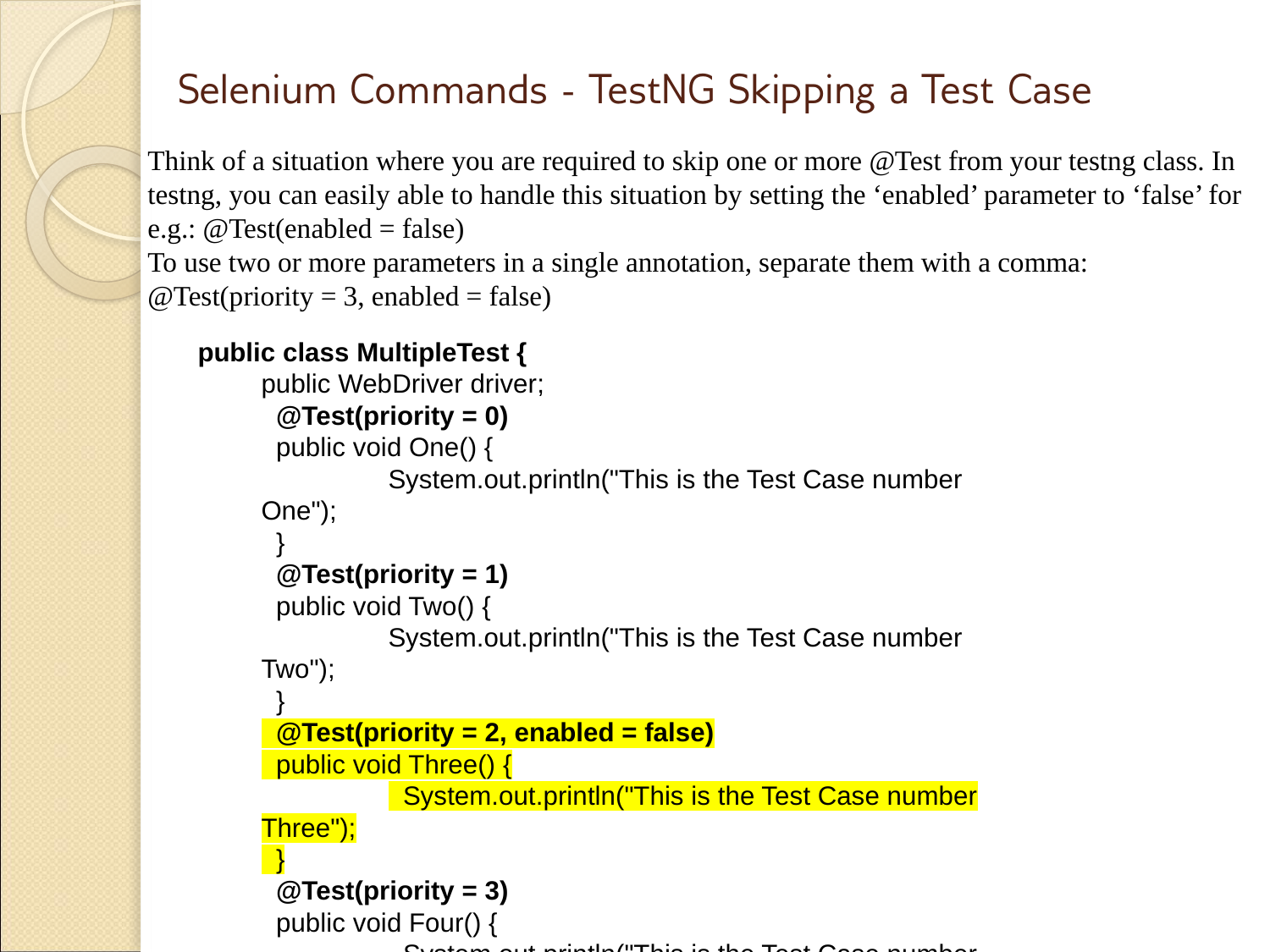

# Selenium Commands - TestNG Skipping a Test Case
Think of a situation where you are required to skip one or more @Test from your testng class. In testng, you can easily able to handle this situation by setting the ‘enabled’ parameter to ‘false’ for e.g.: @Test(enabled = false)
To use two or more parameters in a single annotation, separate them with a comma:
@Test(priority = 3, enabled = false)
public class MultipleTest {
public WebDriver driver;
  @Test(priority = 0)
  public void One() {
      	System.out.println("This is the Test Case number One");
  }
  @Test(priority = 1)
  public void Two() {
	System.out.println("This is the Test Case number Two");
  }
  @Test(priority = 2, enabled = false)
  public void Three() {
	  System.out.println("This is the Test Case number Three");
  }
  @Test(priority = 3)
  public void Four() {
	  System.out.println("This is the Test Case number Four");
  }
}